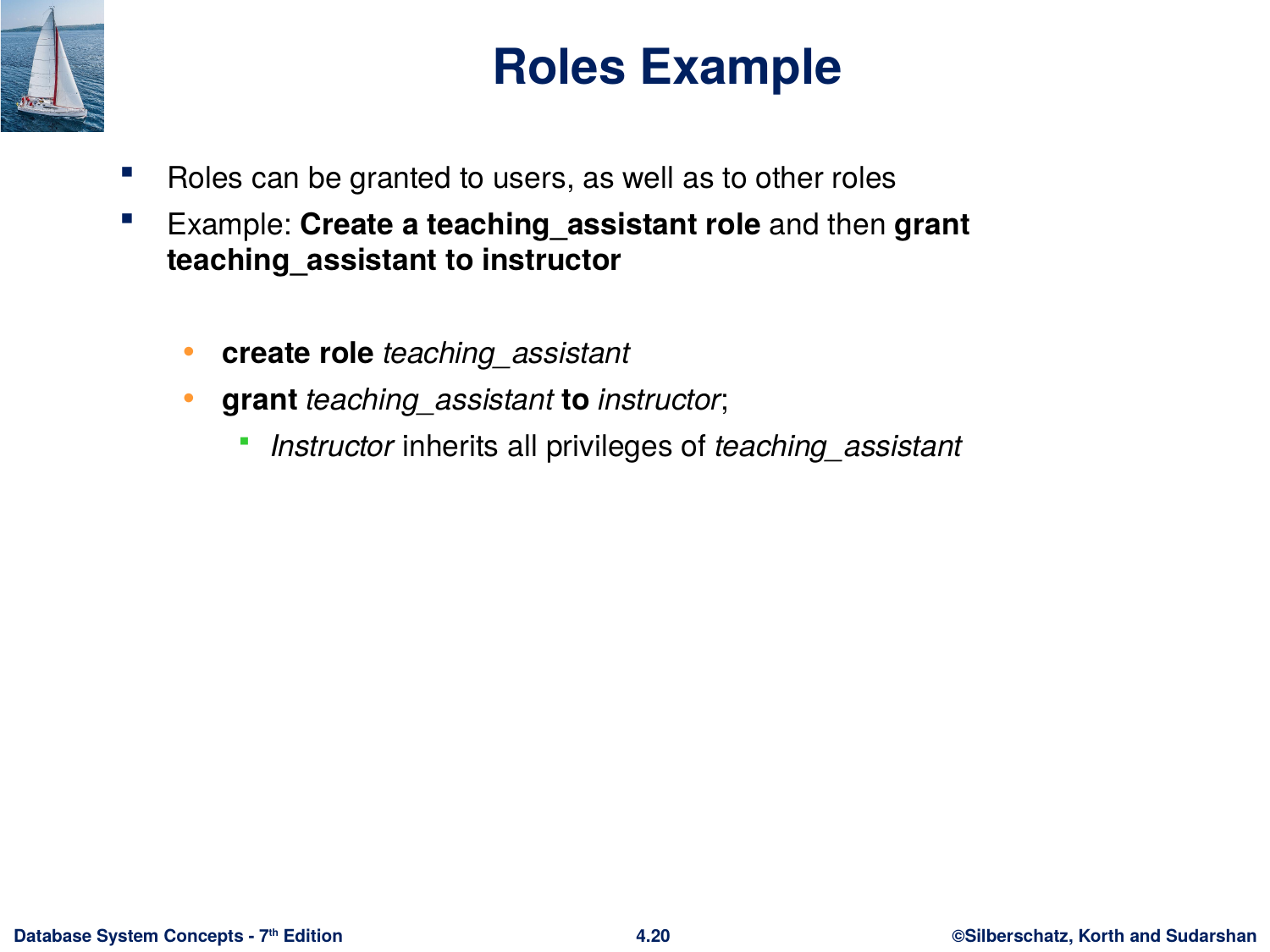

# Roles Example
Roles can be granted to users, as well as to other roles
Example: Create a teaching_assistant role and then grant teaching_assistant to instructor

create role teaching_assistant
grant teaching_assistant to instructor;
Instructor inherits all privileges of teaching_assistant